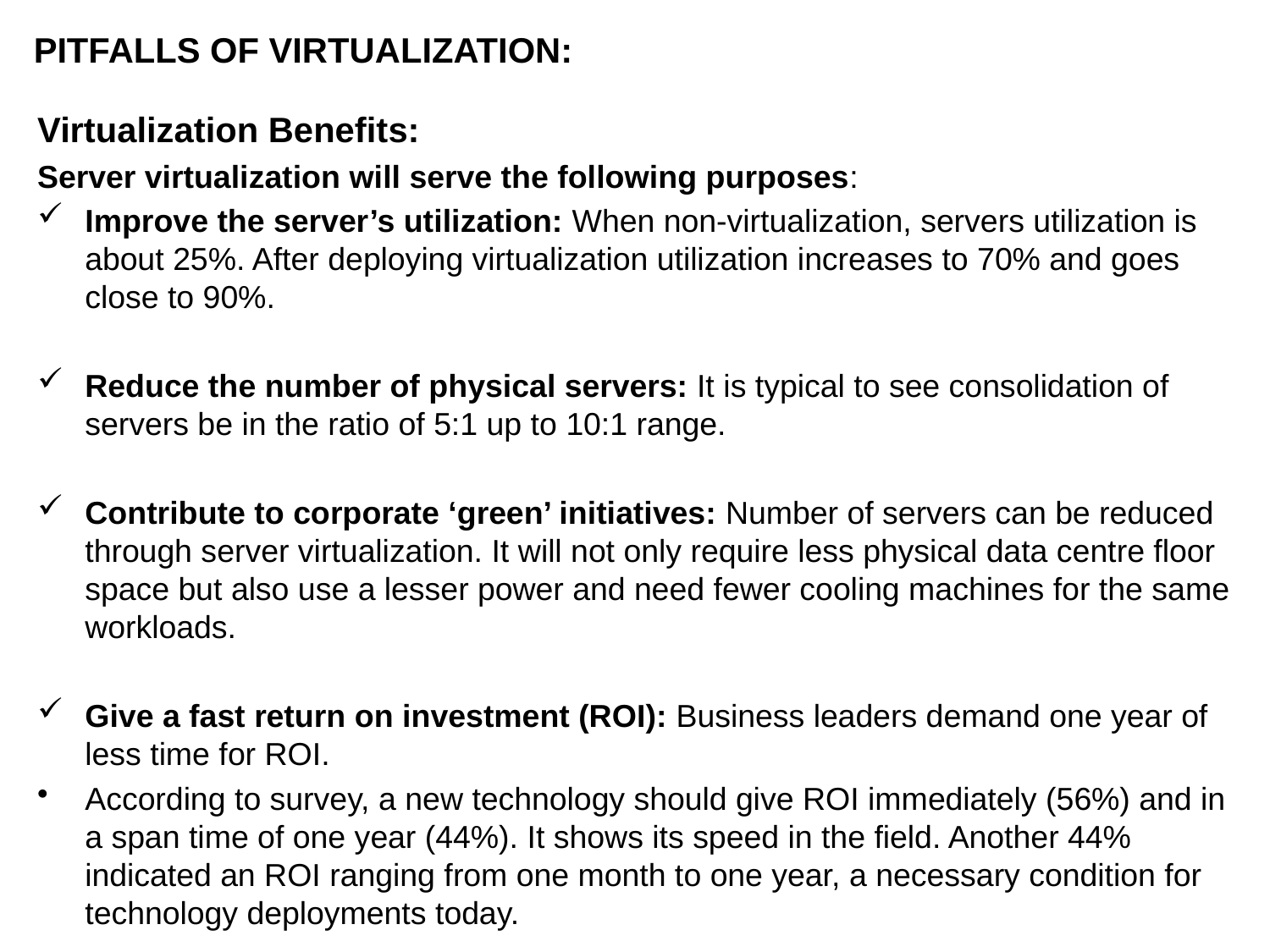

# PITFALLS OF VIRTUALIZATION:
Virtualization Benefits:
Server virtualization will serve the following purposes:
Improve the server’s utilization: When non-virtualization, servers utilization is about 25%. After deploying virtualization utilization increases to 70% and goes close to 90%.

Reduce the number of physical servers: It is typical to see consolidation of servers be in the ratio of 5:1 up to 10:1 range.

Contribute to corporate ‘green’ initiatives: Number of servers can be reduced through server virtualization. It will not only require less physical data centre floor space but also use a lesser power and need fewer cooling machines for the same workloads.

Give a fast return on investment (ROI): Business leaders demand one year of less time for ROI.
According to survey, a new technology should give ROI immediately (56%) and in a span time of one year (44%). It shows its speed in the field. Another 44% indicated an ROI ranging from one month to one year, a necessary condition for technology deployments today.